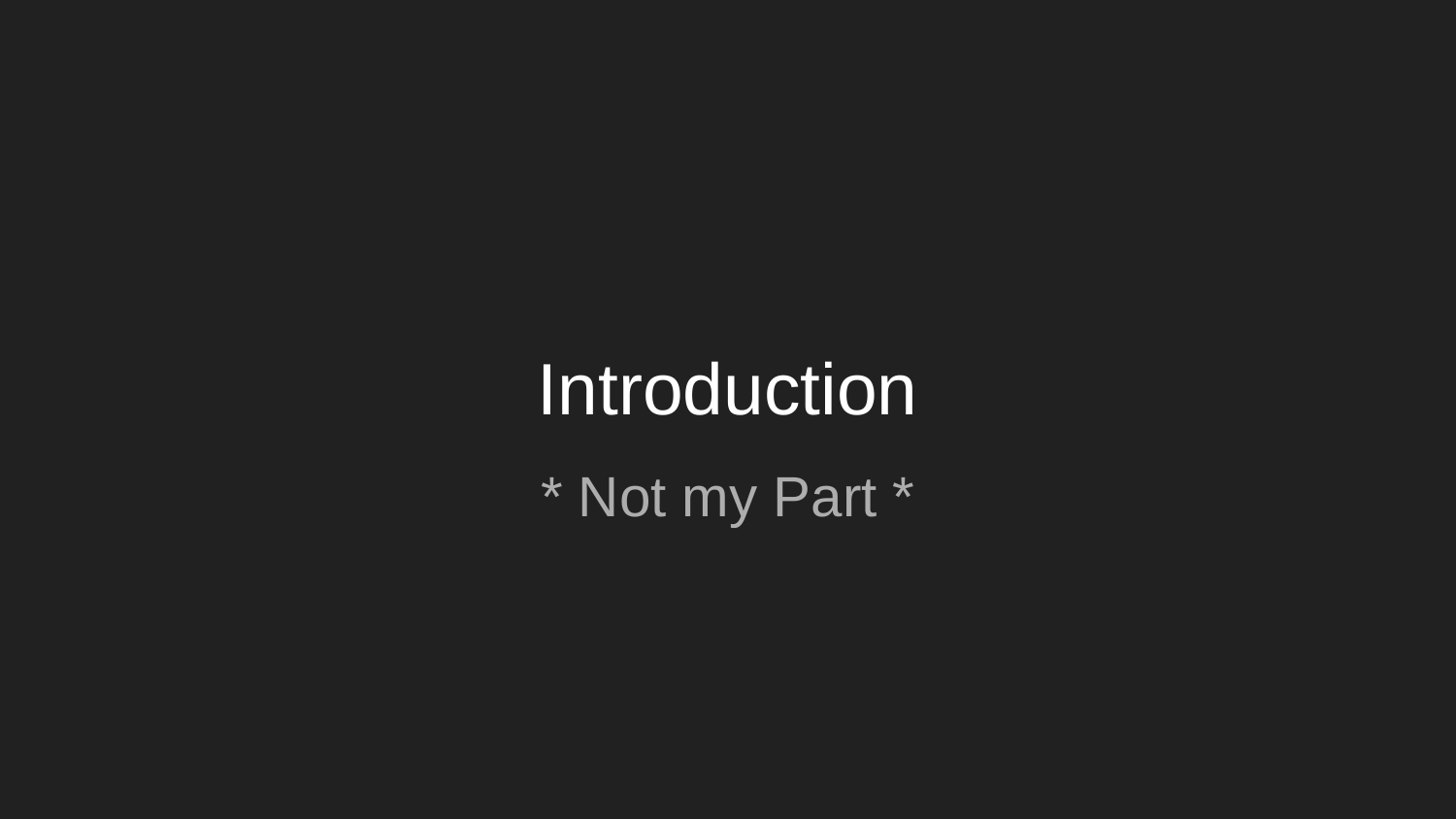

# Introduction
* Not my Part *